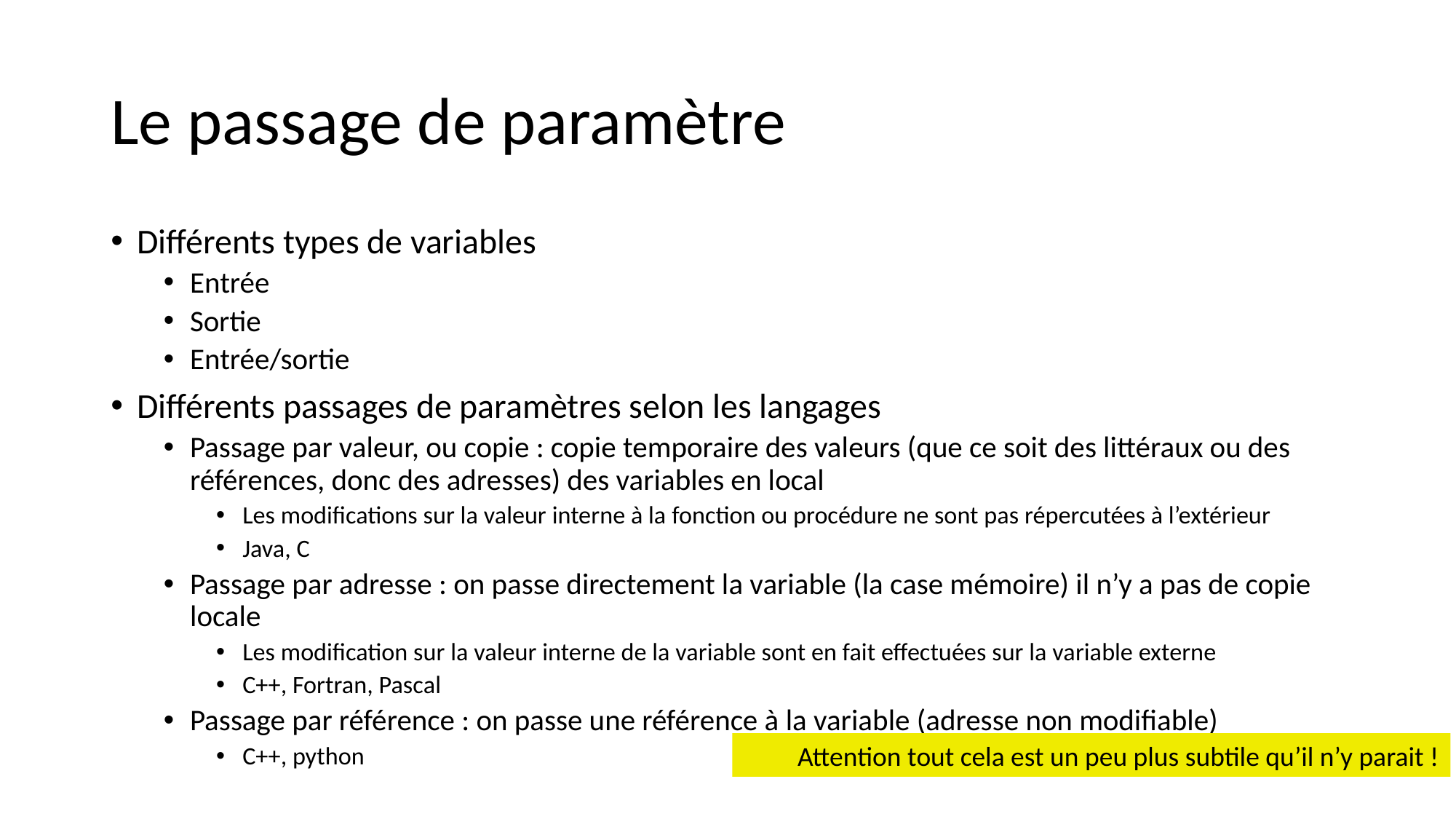

# Le passage de paramètre
Différents types de variables
Entrée
Sortie
Entrée/sortie
Différents passages de paramètres selon les langages
Passage par valeur, ou copie : copie temporaire des valeurs (que ce soit des littéraux ou des références, donc des adresses) des variables en local
Les modifications sur la valeur interne à la fonction ou procédure ne sont pas répercutées à l’extérieur
Java, C
Passage par adresse : on passe directement la variable (la case mémoire) il n’y a pas de copie locale
Les modification sur la valeur interne de la variable sont en fait effectuées sur la variable externe
C++, Fortran, Pascal
Passage par référence : on passe une référence à la variable (adresse non modifiable)
C++, python
Attention tout cela est un peu plus subtile qu’il n’y parait !